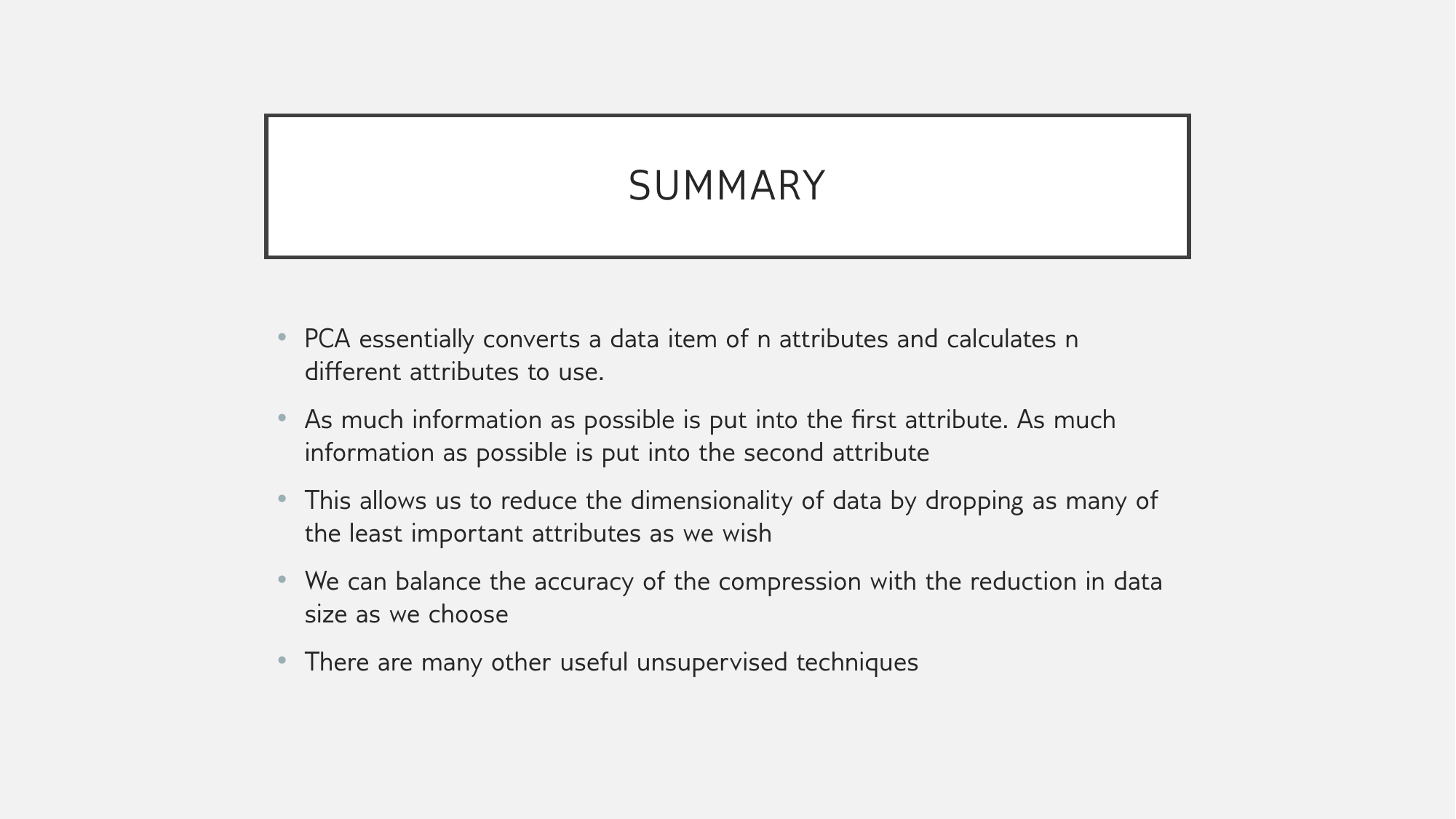

# Summary
PCA essentially converts a data item of n attributes and calculates n different attributes to use.
As much information as possible is put into the first attribute. As much information as possible is put into the second attribute
This allows us to reduce the dimensionality of data by dropping as many of the least important attributes as we wish
We can balance the accuracy of the compression with the reduction in data size as we choose
There are many other useful unsupervised techniques